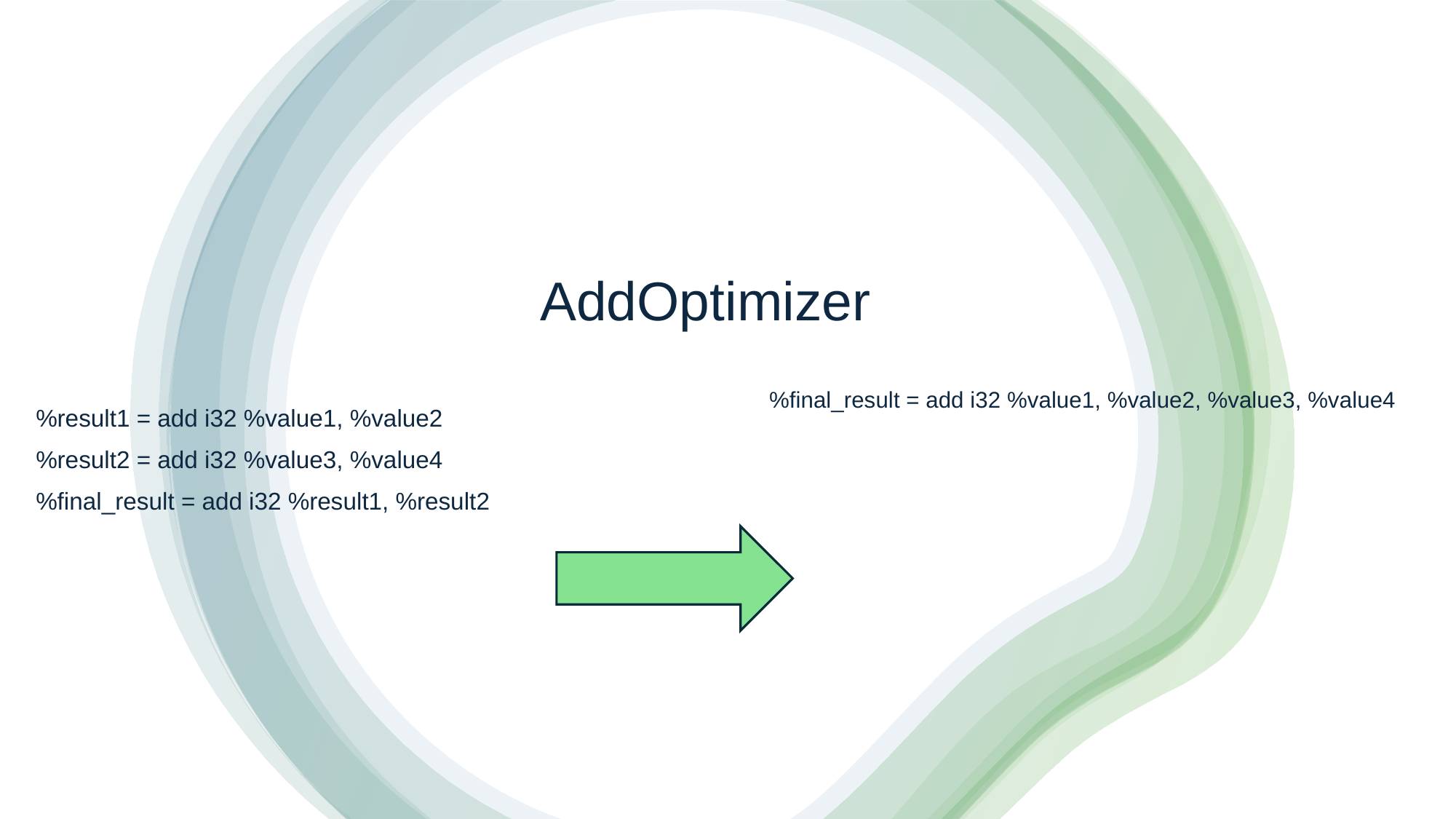

# AddOptimizer
%final_result = add i32 %value1, %value2, %value3, %value4
%result1 = add i32 %value1, %value2
%result2 = add i32 %value3, %value4
%final_result = add i32 %result1, %result2